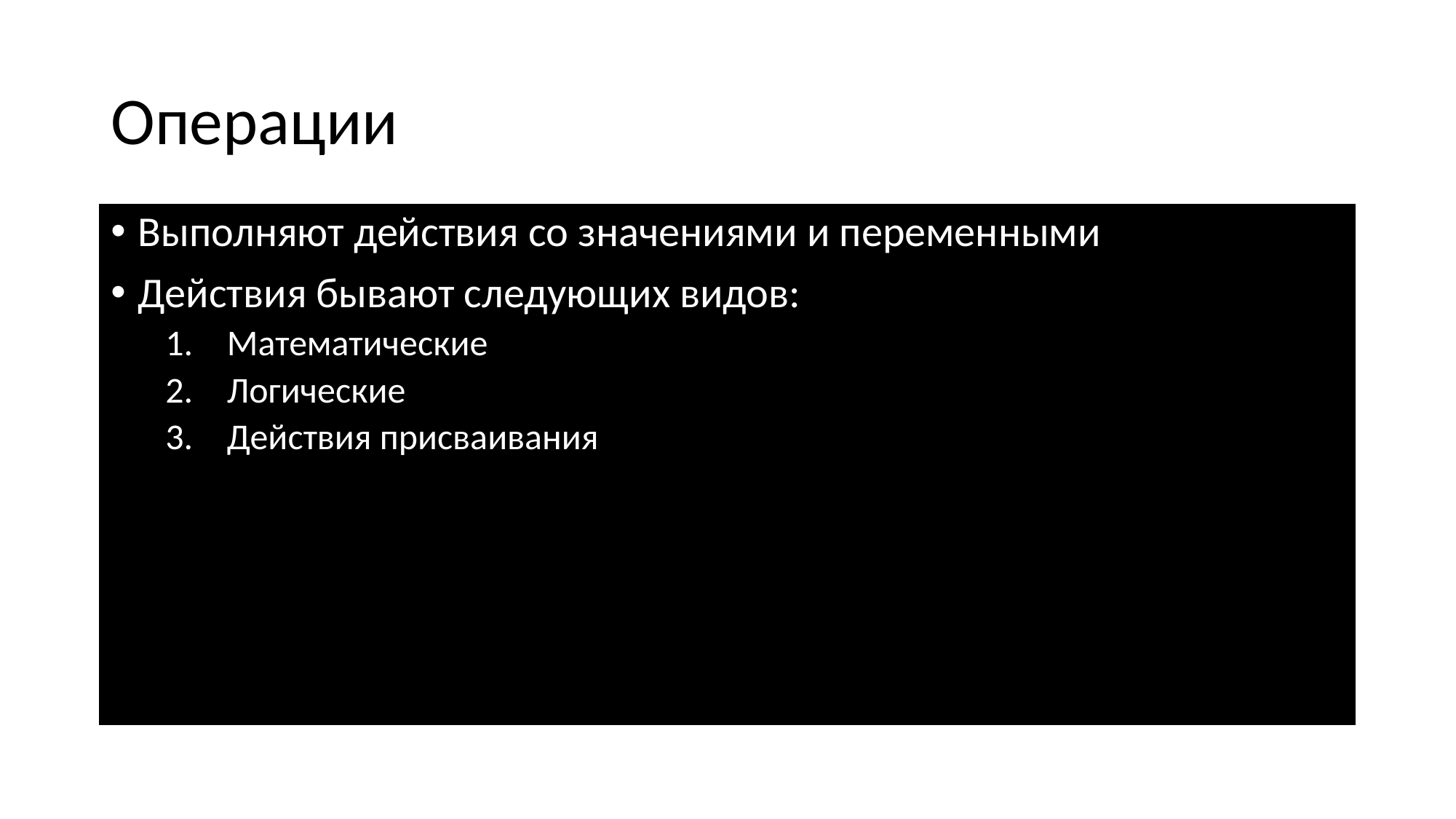

# Операции
Выполняют действия со значениями и переменными
Действия бывают следующих видов:
Математические
Логические
Действия присваивания